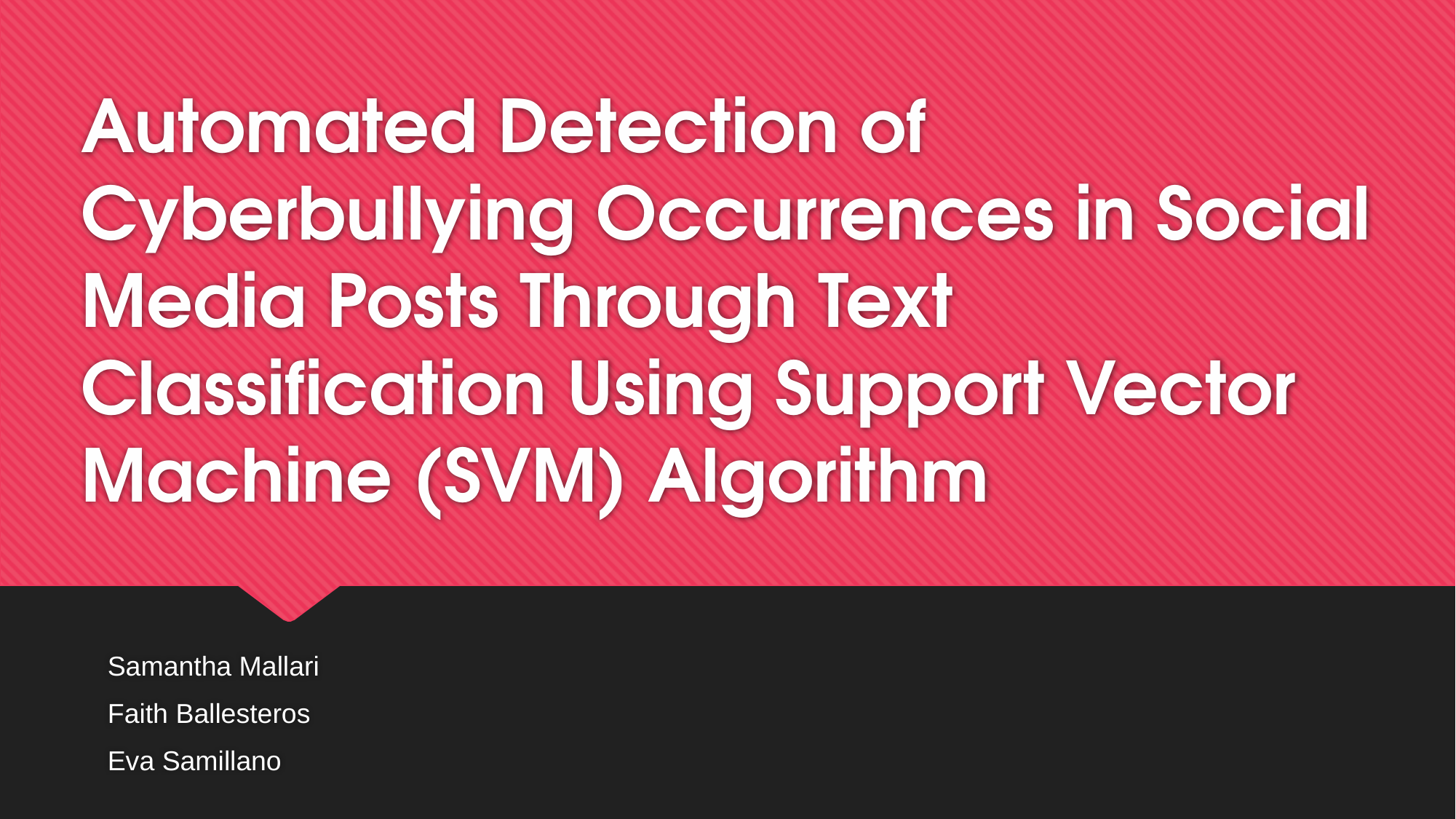

# Automated Detection of Cyberbullying Occurrences in Social Media Posts Through Text Classification Using Support Vector Machine (SVM) Algorithm
Samantha Mallari
Faith Ballesteros
Eva Samillano